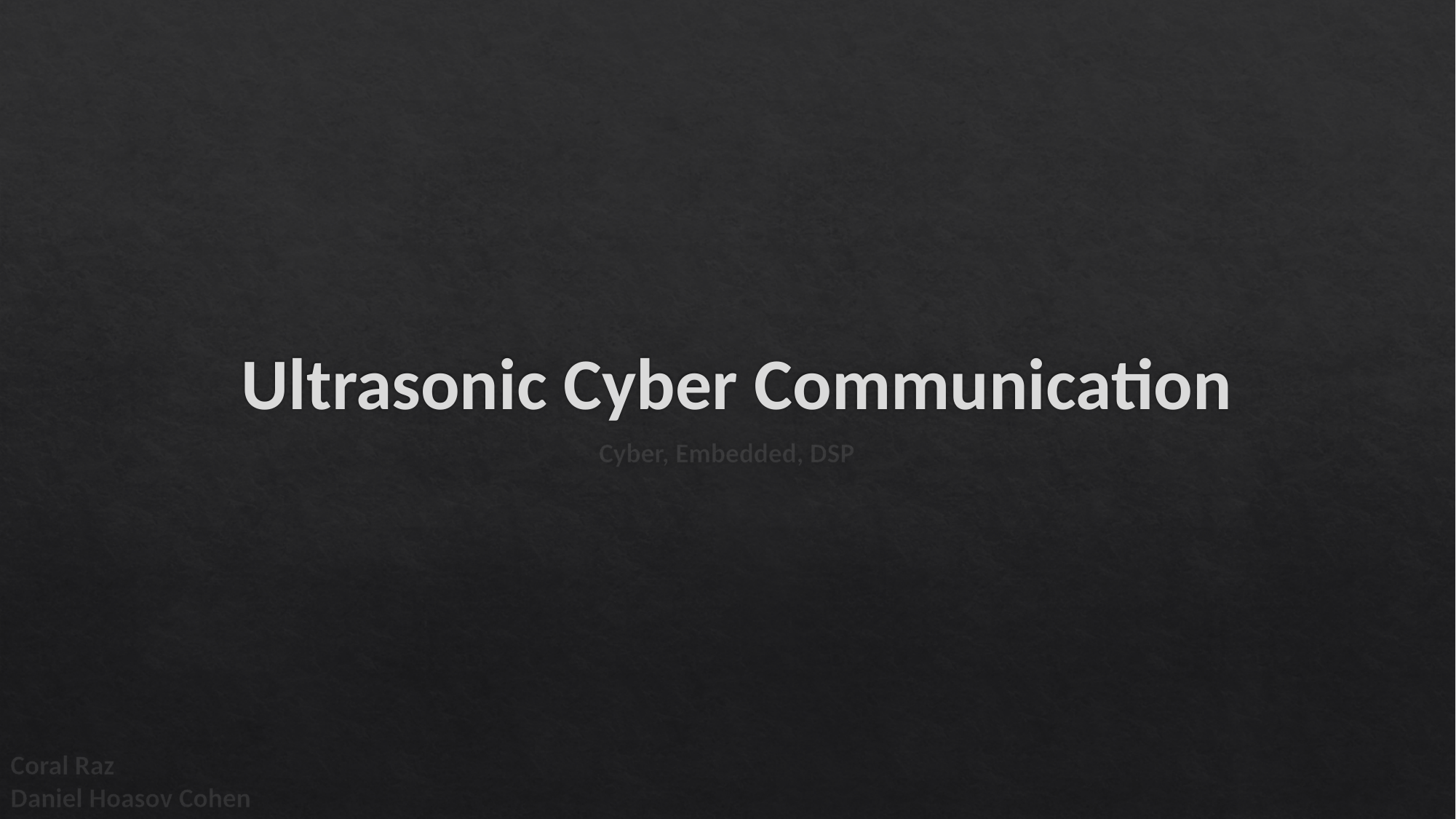

# Ultrasonic Cyber Communication
Cyber, Embedded, DSP

Coral Raz
Daniel Hoasov Cohen